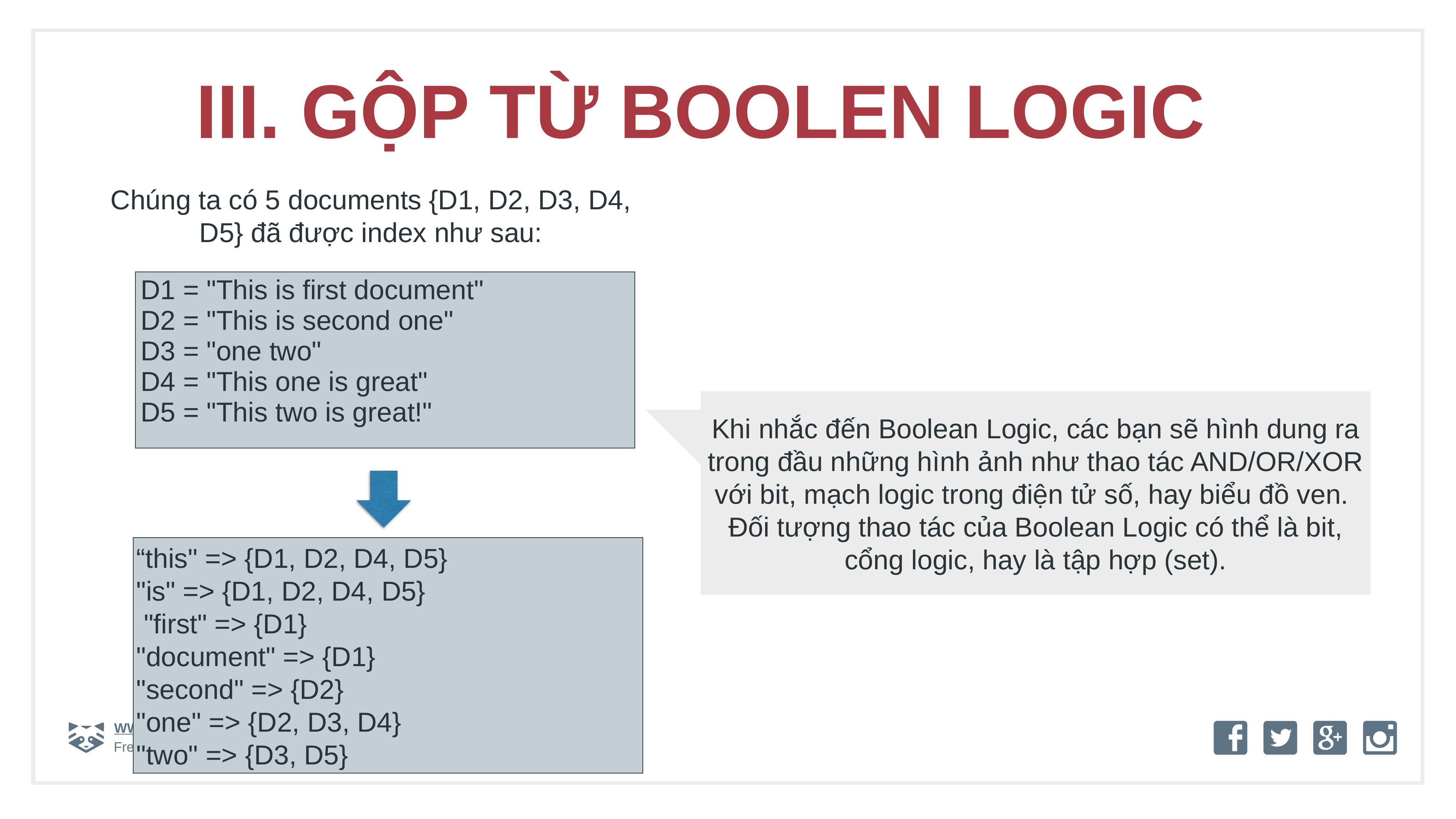

III. Gộp từ boolen logic
Chúng ta có 5 documents {D1, D2, D3, D4, D5} đã được index như sau:
| D1 = "This is first document" D2 = "This is second one" D3 = "one two" D4 = "This one is great" D5 = "This two is great!" |
| --- |
Khi nhắc đến Boolean Logic, các bạn sẽ hình dung ra trong đầu những hình ảnh như thao tác AND/OR/XOR với bit, mạch logic trong điện tử số, hay biểu đồ ven. 
Đối tượng thao tác của Boolean Logic có thể là bit, cổng logic, hay là tập hợp (set).

“this" => {D1, D2, D4, D5}
"is" => {D1, D2, D4, D5}
 "first" => {D1}
"document" => {D1}
"second" => {D2}
"one" => {D2, D3, D4}
"two" => {D3, D5}